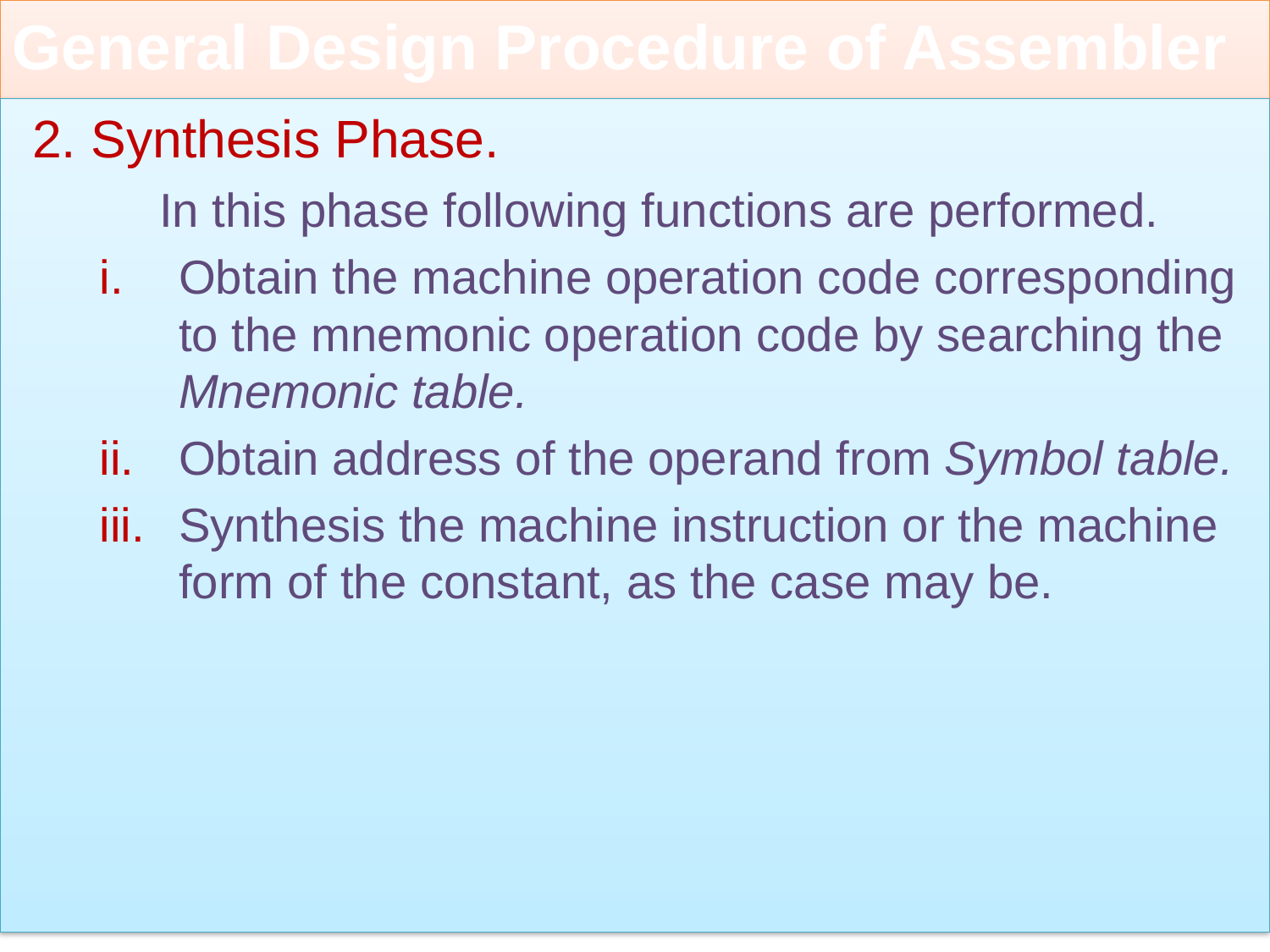

General Design Procedure of Assembler
	2. Synthesis Phase.
		In this phase following functions are performed.
Obtain the machine operation code corresponding to the mnemonic operation code by searching the Mnemonic table.
Obtain address of the operand from Symbol table.
Synthesis the machine instruction or the machine form of the constant, as the case may be.